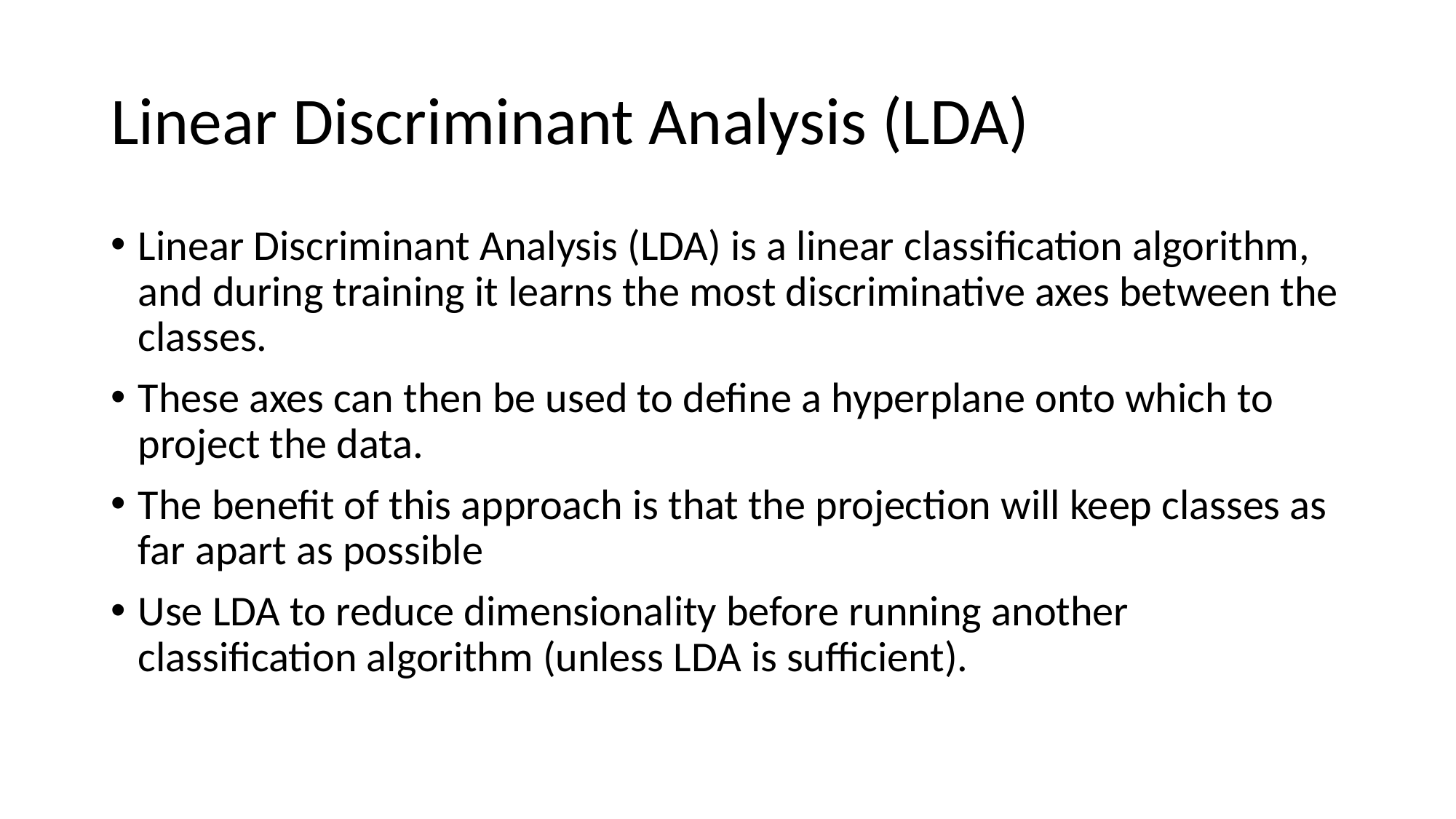

# Linear Discriminant Analysis (LDA)
Linear Discriminant Analysis (LDA) is a linear classification algorithm, and during training it learns the most discriminative axes between the classes.
These axes can then be used to define a hyperplane onto which to project the data.
The benefit of this approach is that the projection will keep classes as far apart as possible
Use LDA to reduce dimensionality before running another  classification algorithm (unless LDA is sufficient).